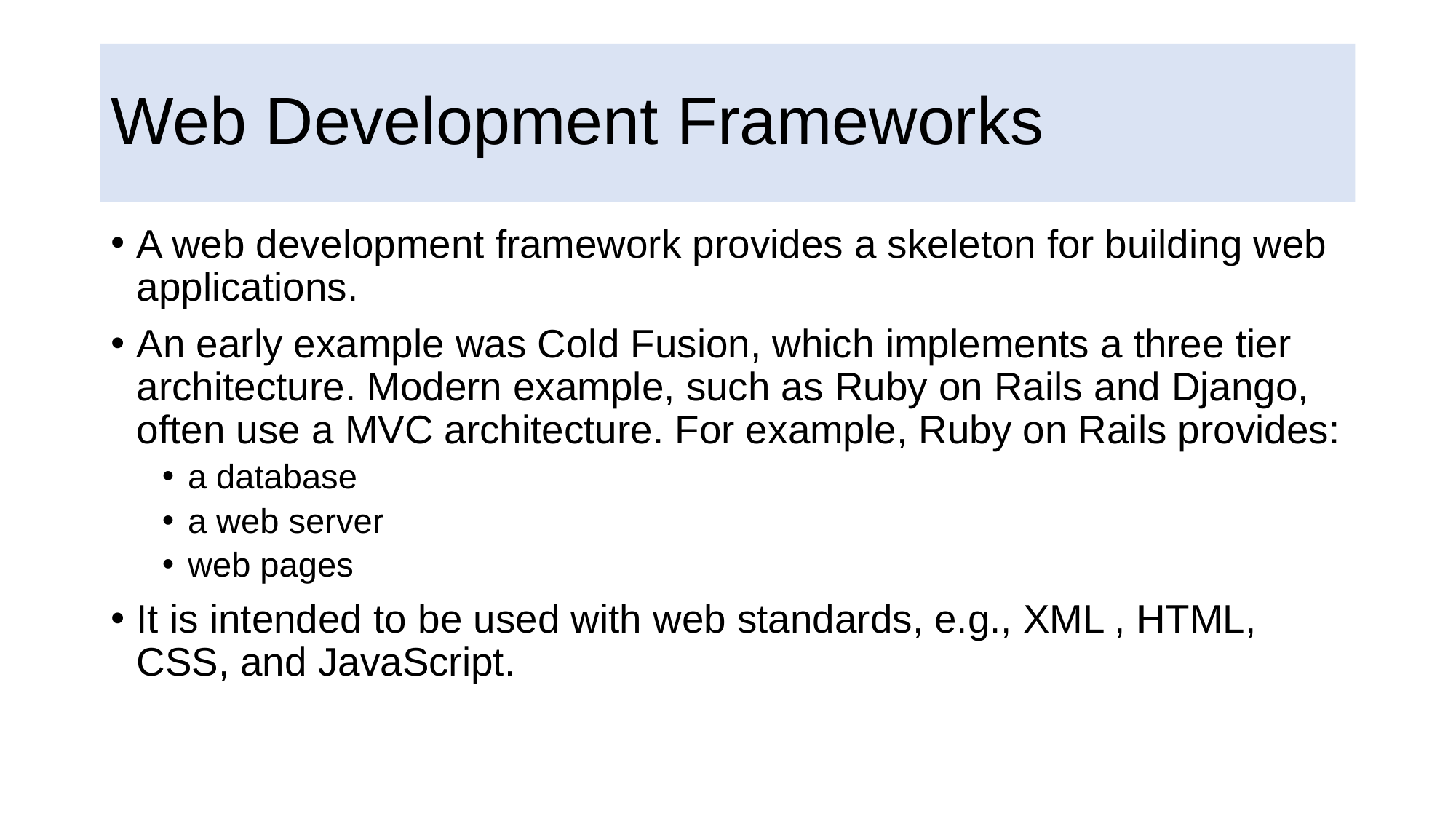

# Web Development Frameworks
A web development framework provides a skeleton for building web applications.
An early example was Cold Fusion, which implements a three tier architecture. Modern example, such as Ruby on Rails and Django, often use a MVC architecture. For example, Ruby on Rails provides:
a database
a web server
web pages
It is intended to be used with web standards, e.g., XML , HTML, CSS, and JavaScript.